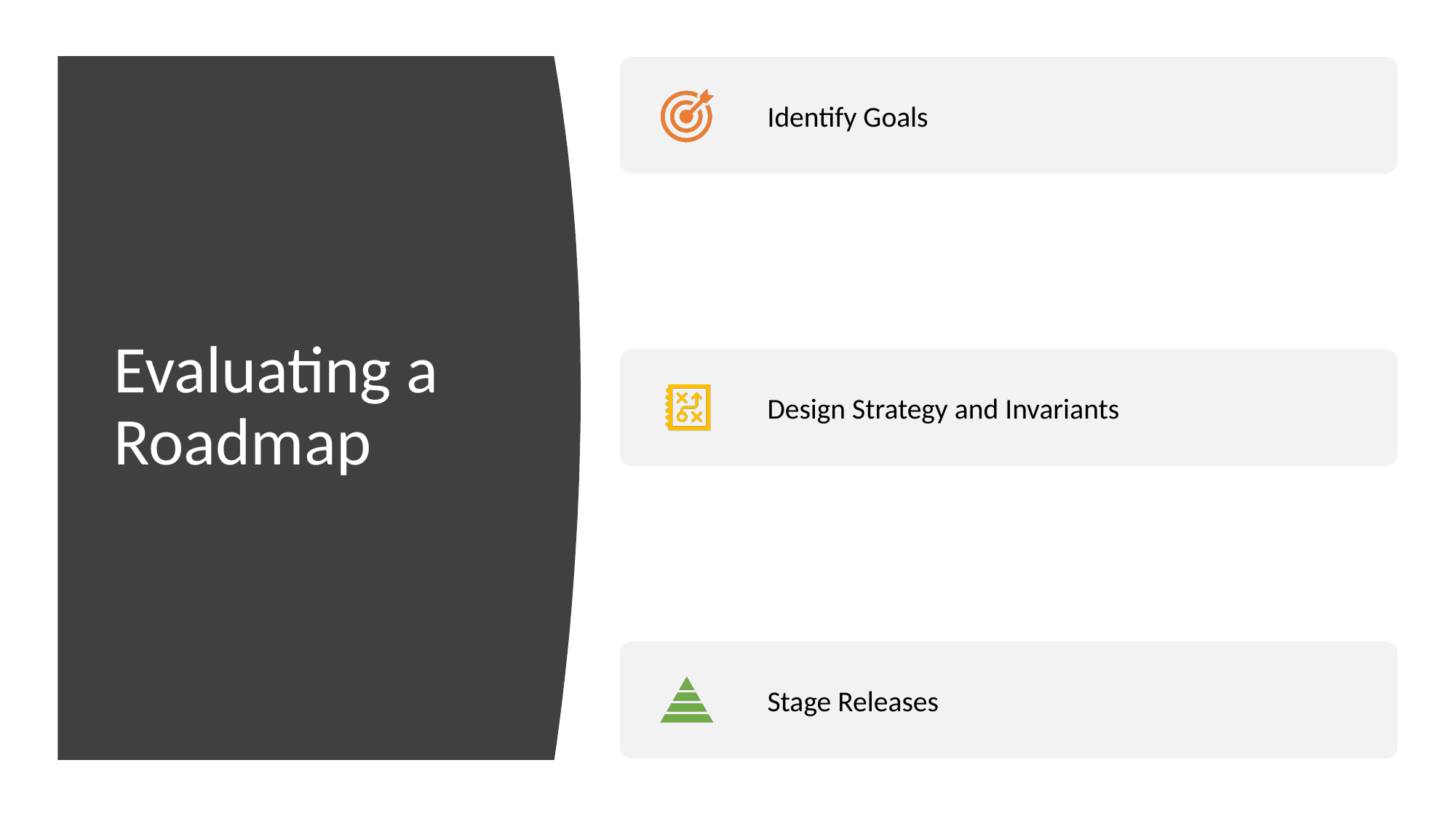

Identify Goals
Determine Key Challenges
Design Strategy and Invariants
Test Validity
Stage Releases

# Evaluating a Roadmap
Unsolved critical challenges